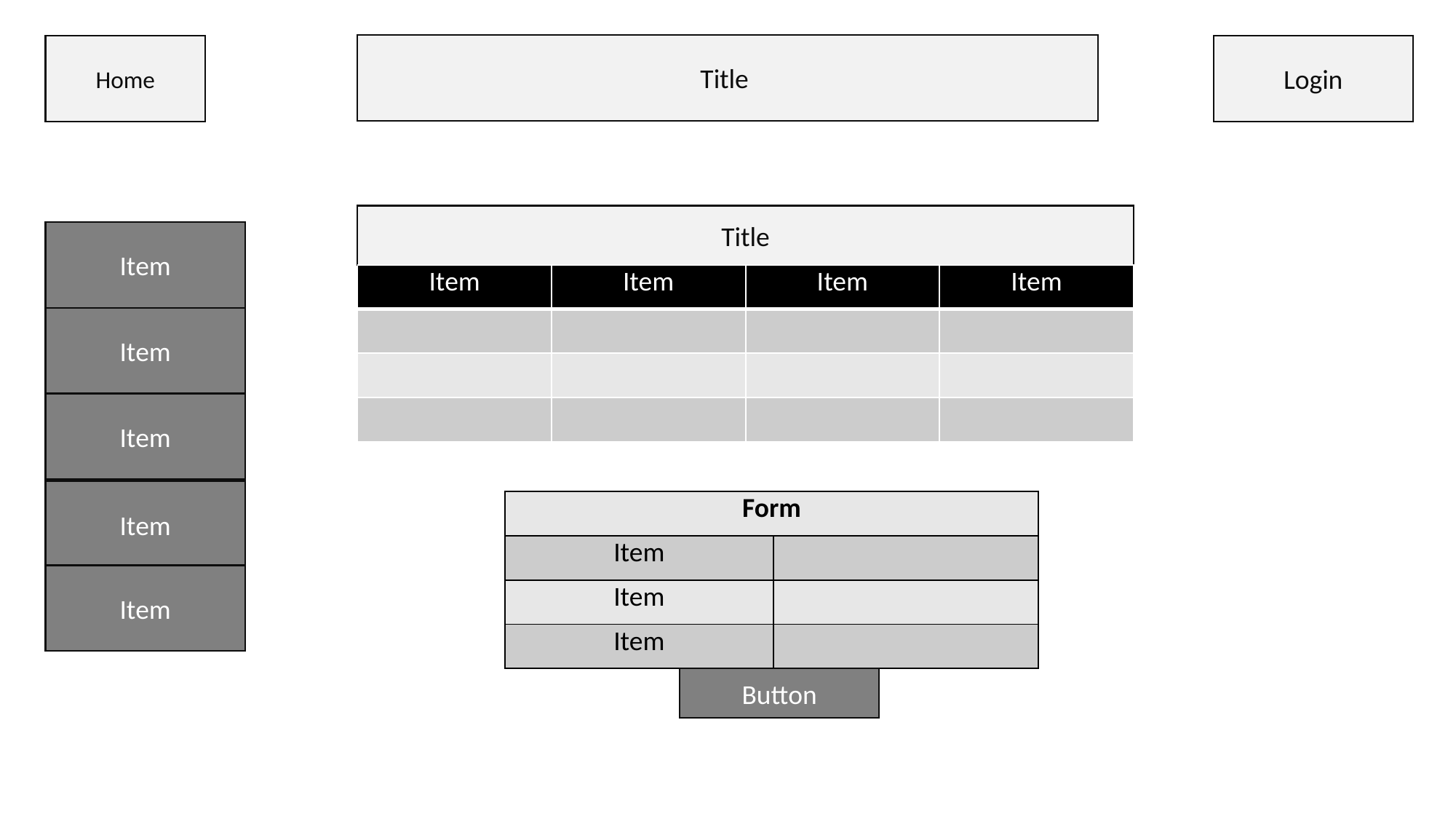

Title
Home
Login
Title
Item
| Item | Item | Item | Item |
| --- | --- | --- | --- |
|  |  |  |  |
|  |  |  |  |
|  |  |  |  |
Item
Item
Item
| Form |  |
| --- | --- |
| Item |  |
| Item |  |
| Item |  |
Item
Button